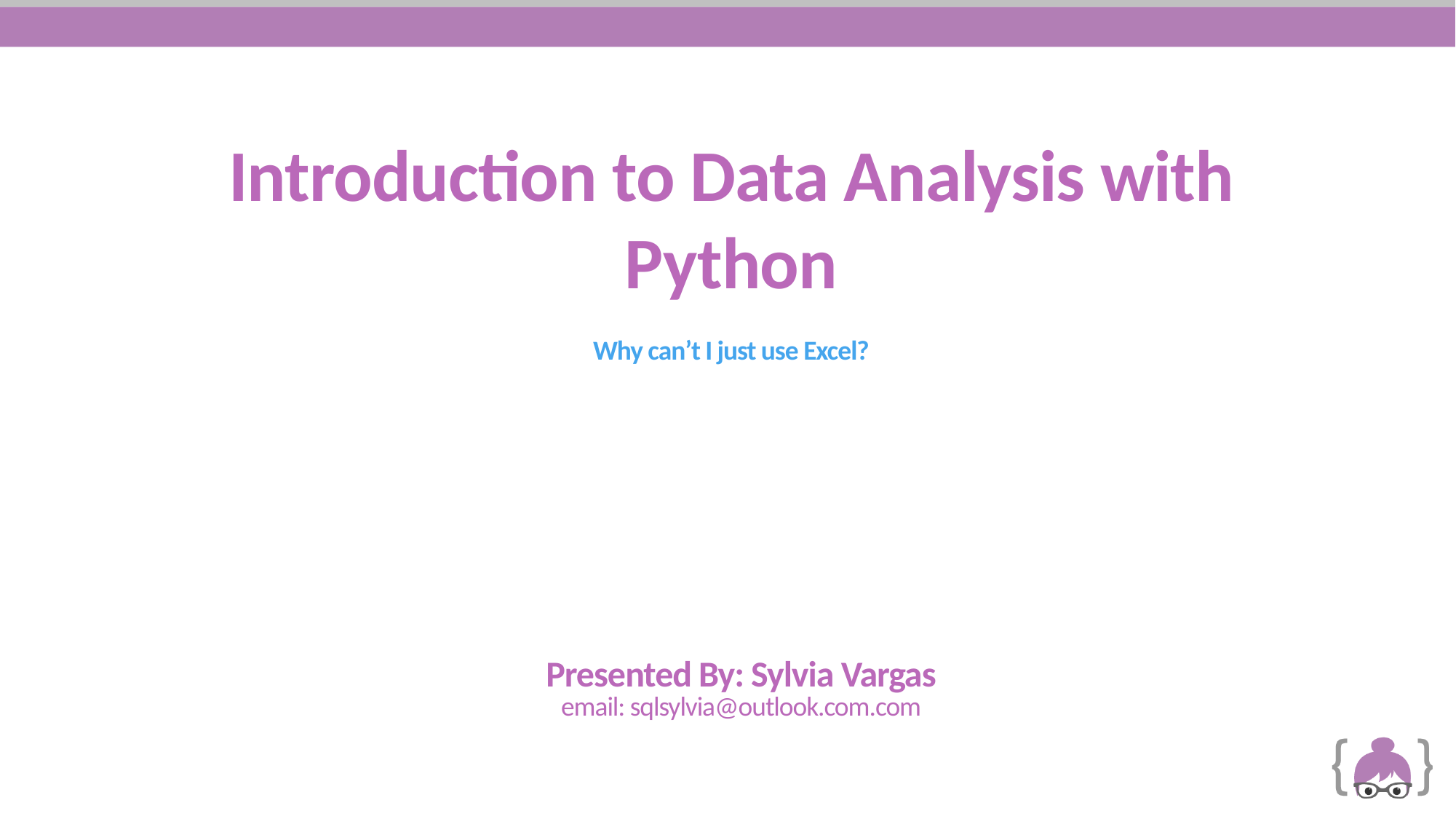

# Introduction to Data Analysis with Python Why can’t I just use Excel?
Presented By: Sylvia Vargas
email: sqlsylvia@outlook.com.com